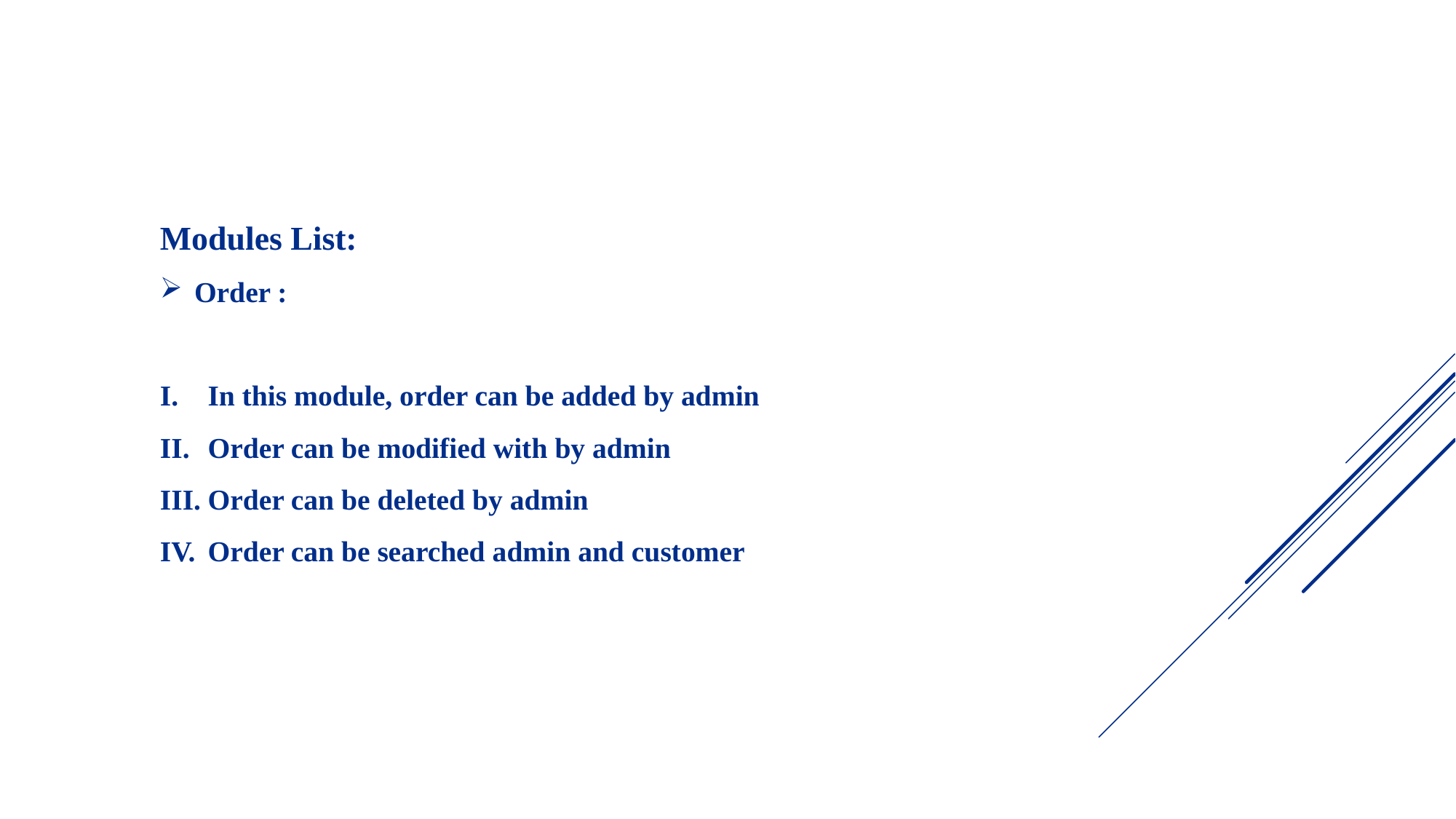

Modules List:
Order :

In this module, order can be added by admin
Order can be modified with by admin
Order can be deleted by admin
Order can be searched admin and customer